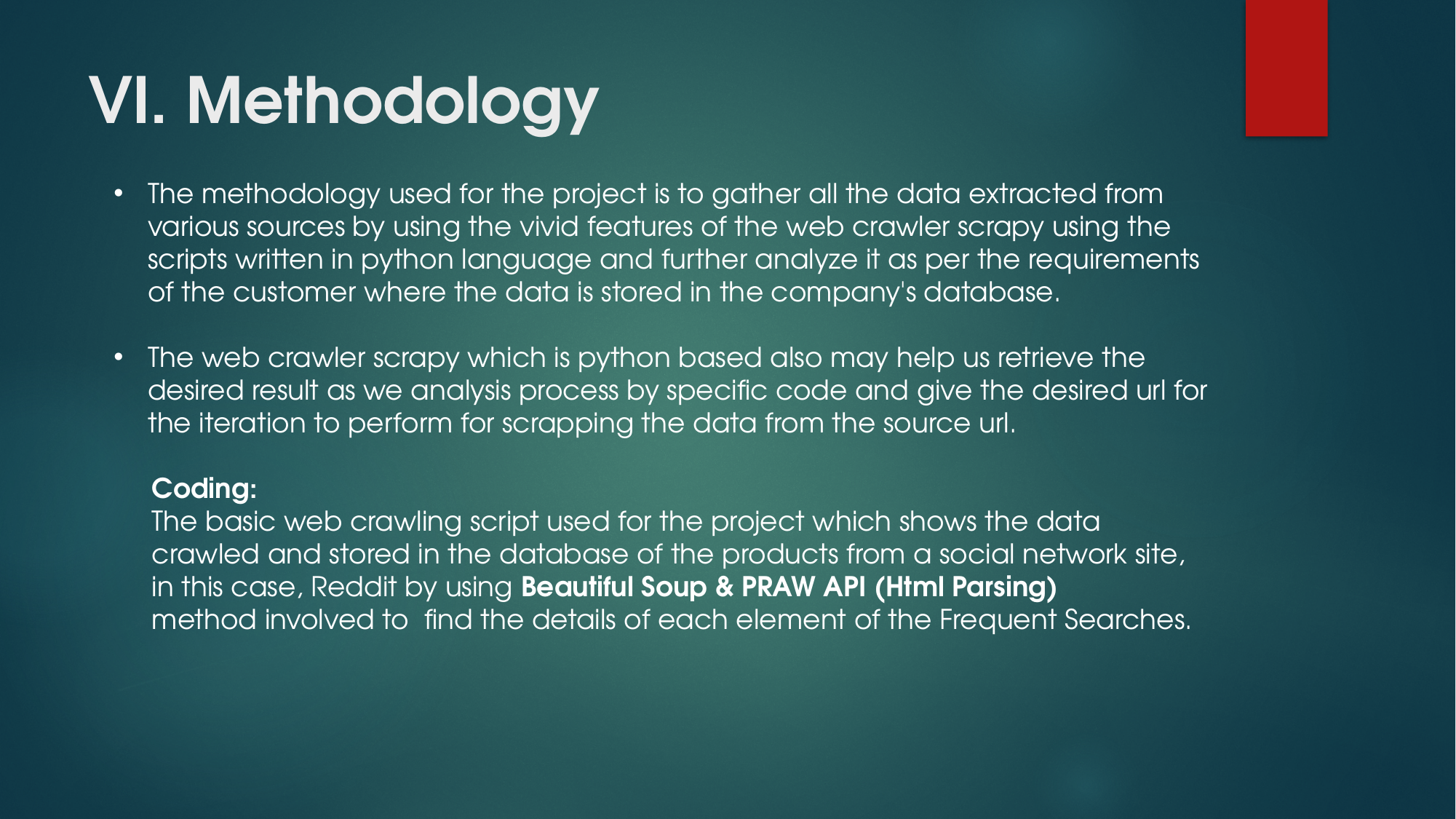

# VI. Methodology
The methodology used for the project is to gather all the data extracted from various sources by using the vivid features of the web crawler scrapy using the scripts written in python language and further analyze it as per the requirements of the customer where the data is stored in the company's database.

The web crawler scrapy which is python based also may help us retrieve the desired result as we analysis process by specific code and give the desired url for the iteration to perform for scrapping the data from the source url.

     Coding:
     The basic web crawling script used for the project which shows the data
     crawled and stored in the database of the products from a social network site,
     in this case, Reddit by using Beautiful Soup & PRAW API (Html Parsing)
     method involved to  find the details of each element of the Frequent Searches.